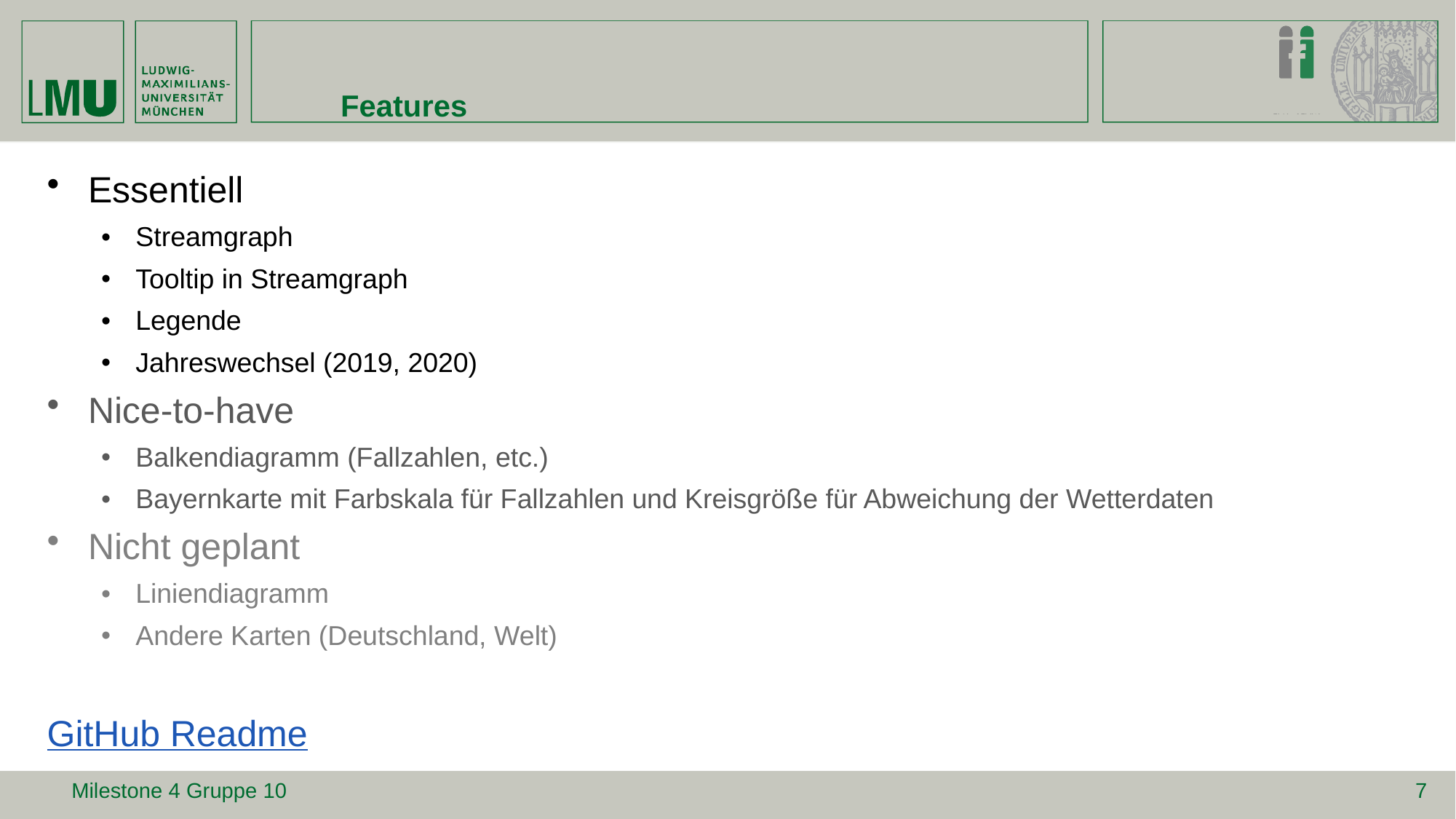

# Features

Essentiell
Streamgraph
Tooltip in Streamgraph
Legende
Jahreswechsel (2019, 2020)
Nice-to-have
Balkendiagramm (Fallzahlen, etc.)
Bayernkarte mit Farbskala für Fallzahlen und Kreisgröße für Abweichung der Wetterdaten
Nicht geplant
Liniendiagramm
Andere Karten (Deutschland, Welt)

GitHub Readme
Milestone 4 Gruppe 10
7